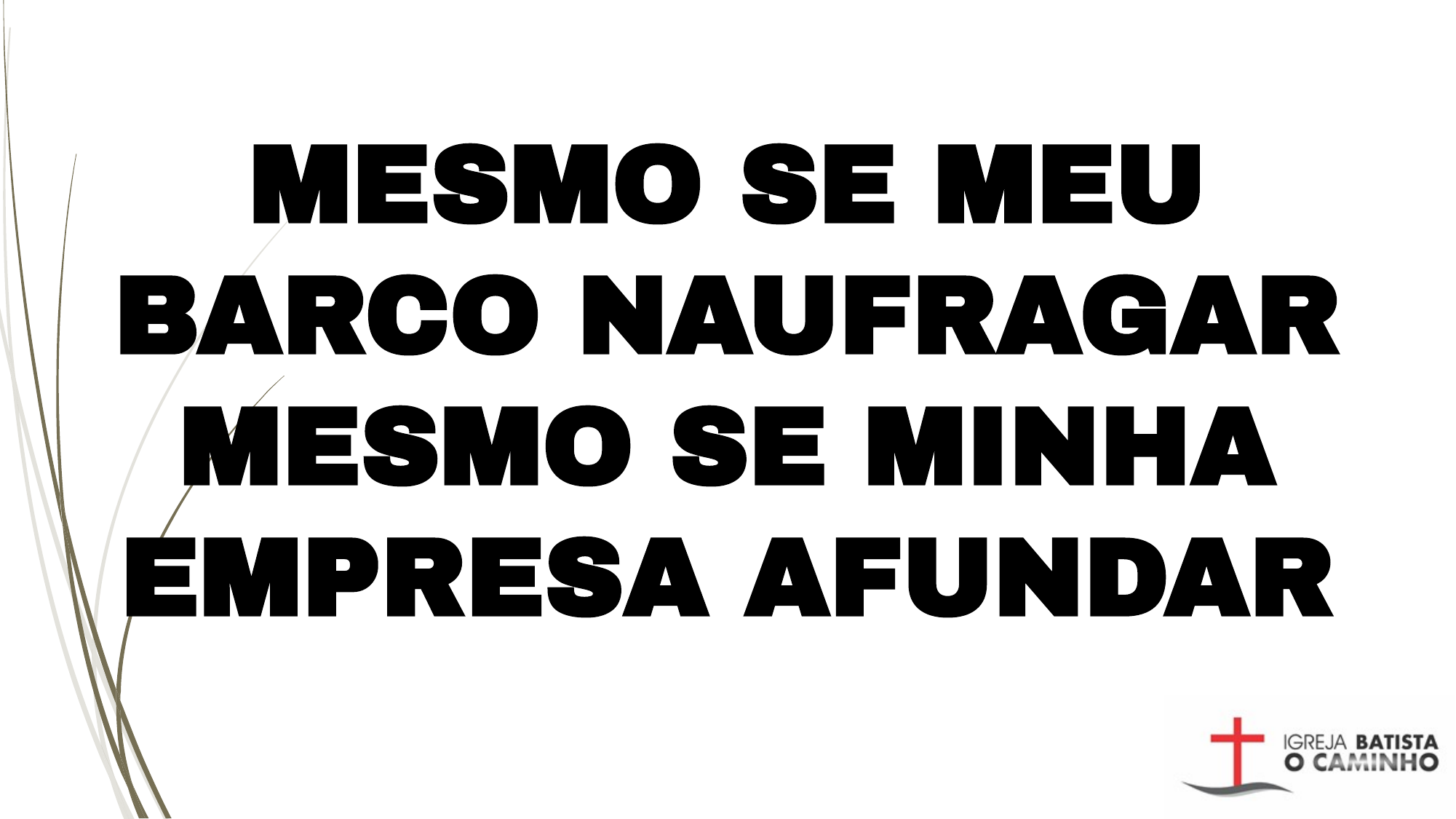

# MESMO SE MEU BARCO NAUFRAGAR MESMO SE MINHA EMPRESA AFUNDAR